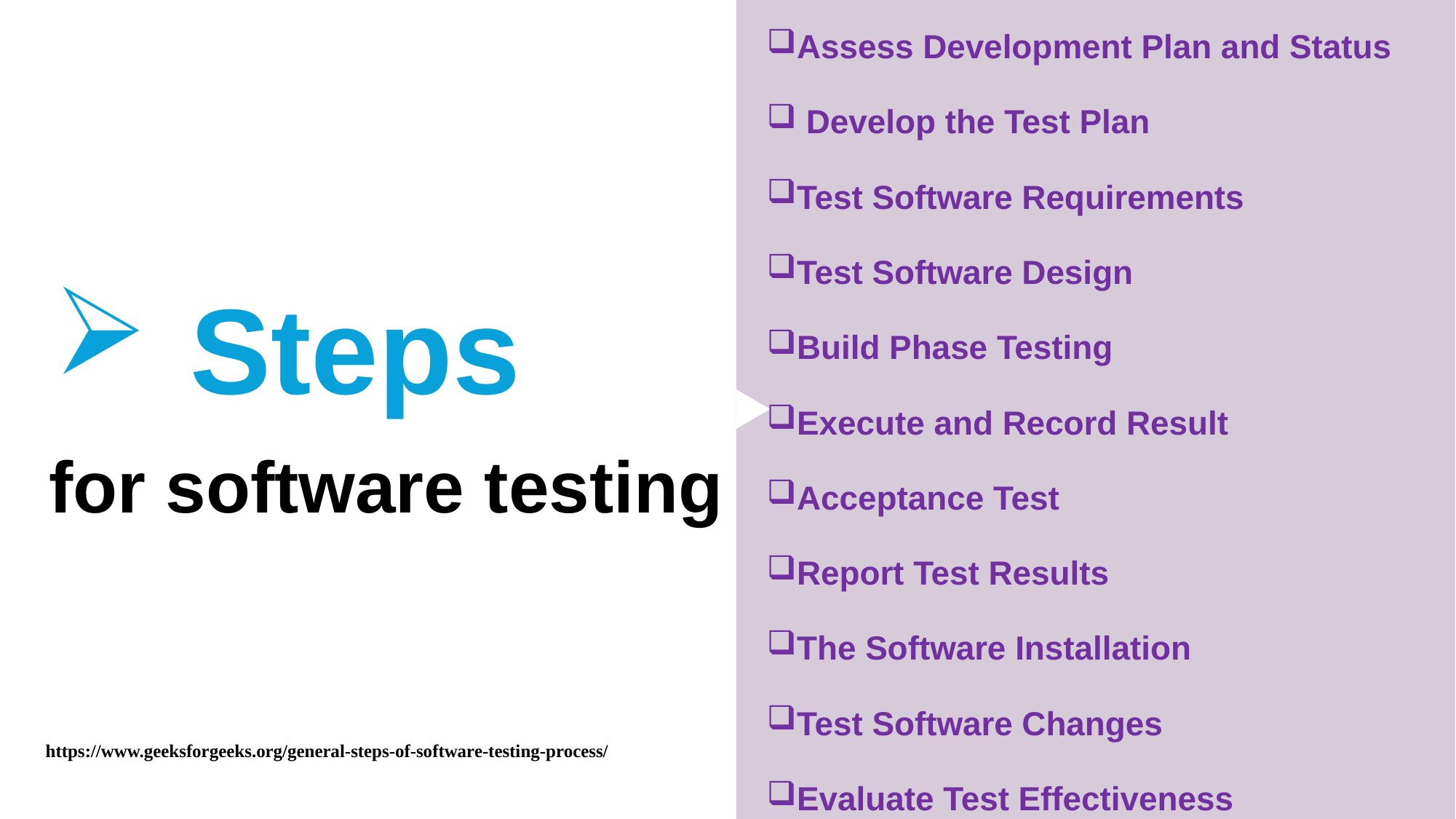

Assess Development Plan and Status
 Develop the Test Plan
Test Software Requirements
Test Software Design
Build Phase Testing
Execute and Record Result
Acceptance Test
Report Test Results
The Software Installation
Test Software Changes
Evaluate Test Effectiveness
Steps

for software testing

https://www.geeksforgeeks.org/general-steps-of-software-testing-process/